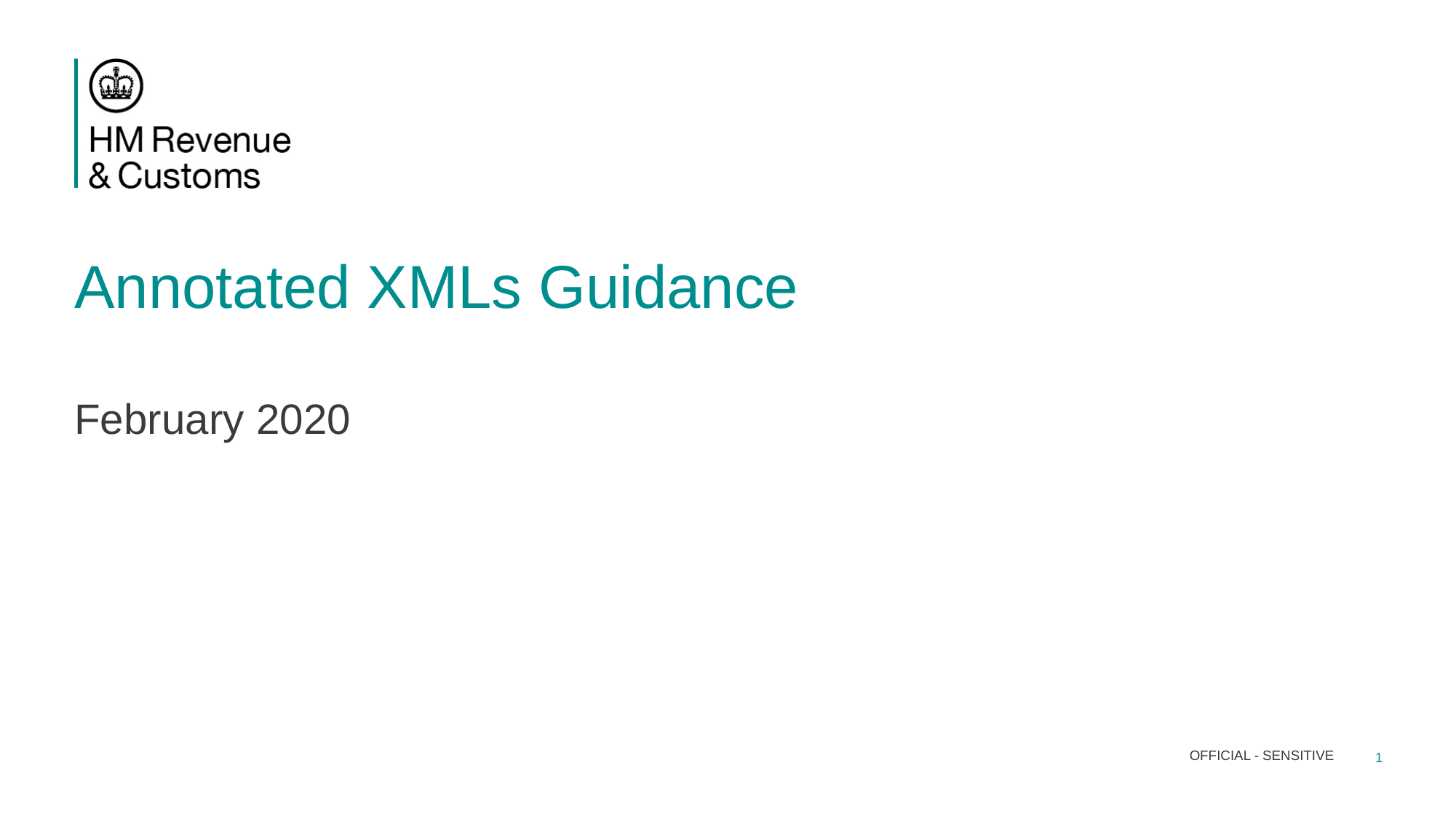

# Annotated XMLs Guidance
February 2020
OFFICIAL - SENSITIVE
1